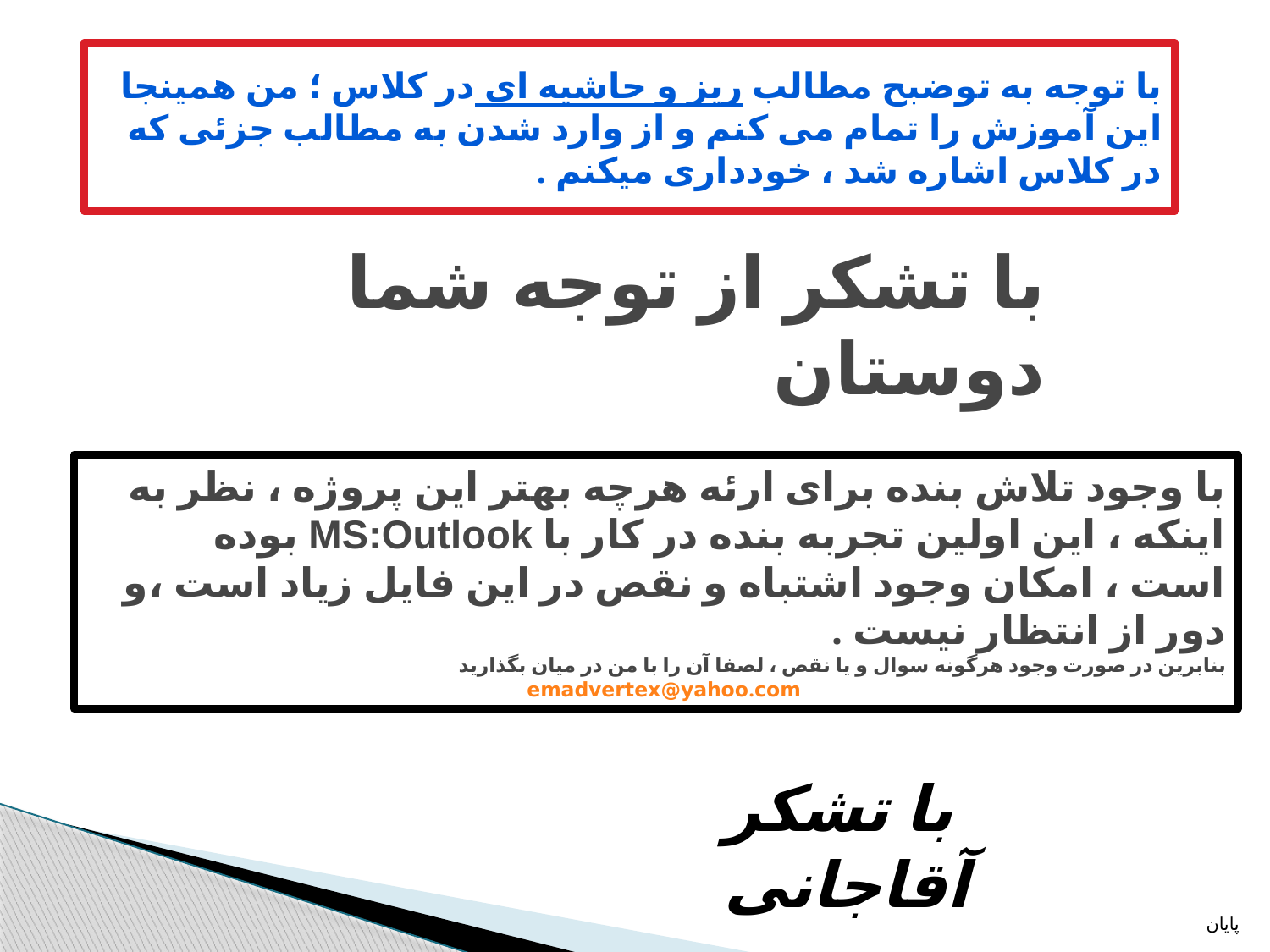

با توجه به توضبح مطالب ریز و حاشیه ای در کلاس ؛ من همینجا این آموزش را تمام می کنم و از وارد شدن به مطالب جزئی که در کلاس اشاره شد ، خودداری میکنم .
# با تشکر از توجه شما دوستان
با وجود تلاش بنده برای ارئه هرچه بهتر این پروژه ، نظر به اینکه ، این اولین تجربه بنده در کار با MS:Outlook بوده است ، امکان وجود اشتباه و نقص در این فایل زیاد است ،و دور از انتظار نیست .
بنابرین در صورت وجود هرگونه سوال و یا نقص ، لصفا آن را با من در میان بگذارید
emadvertex@yahoo.com
با تشکر
 آقاجانی
پایان